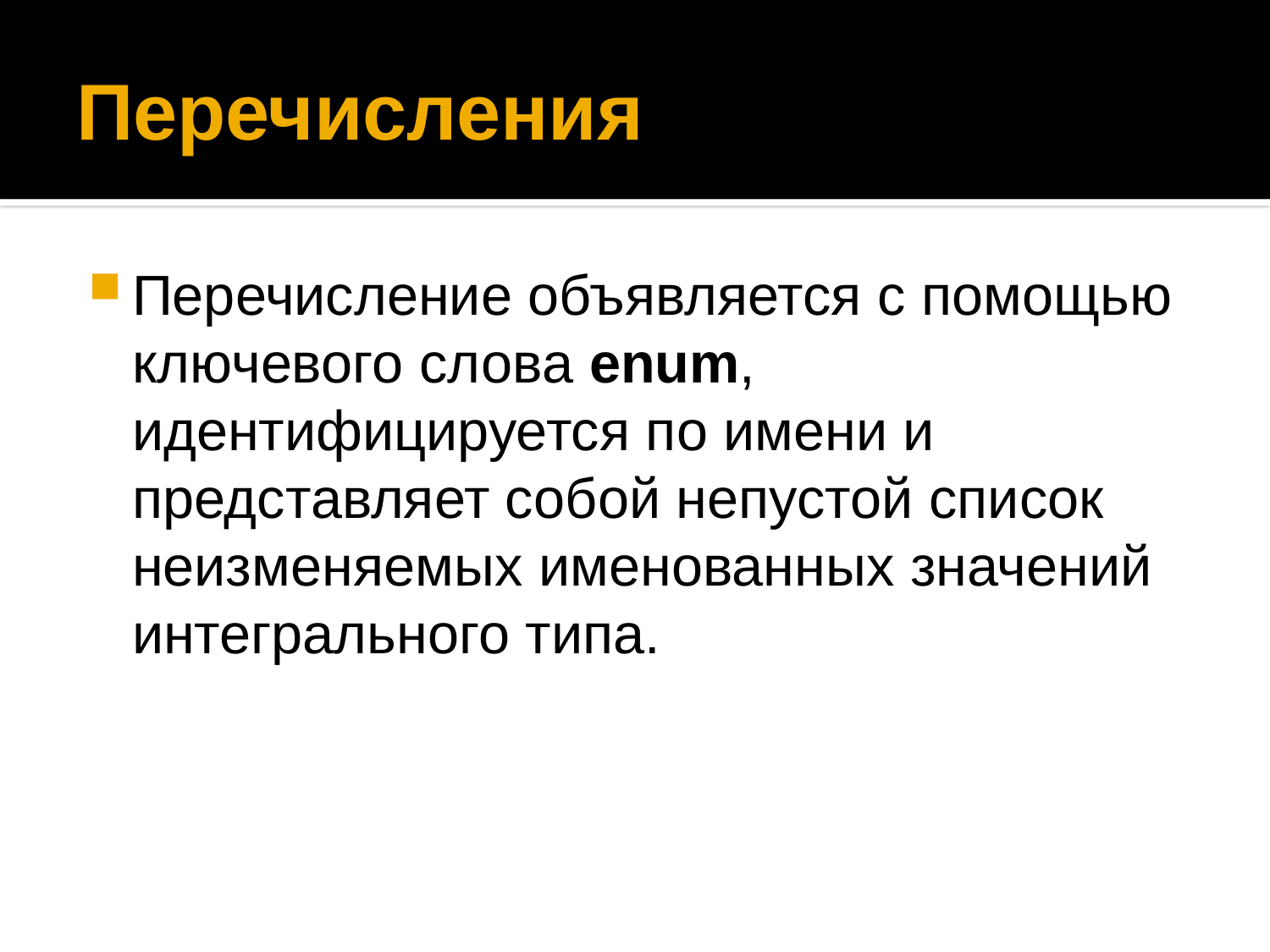

# Перечисления
Перечисление объявляется с помощью ключевого слова enum, идентифицируется по имени и представляет собой непустой список неизменяемых именованных значений интегрального типа.